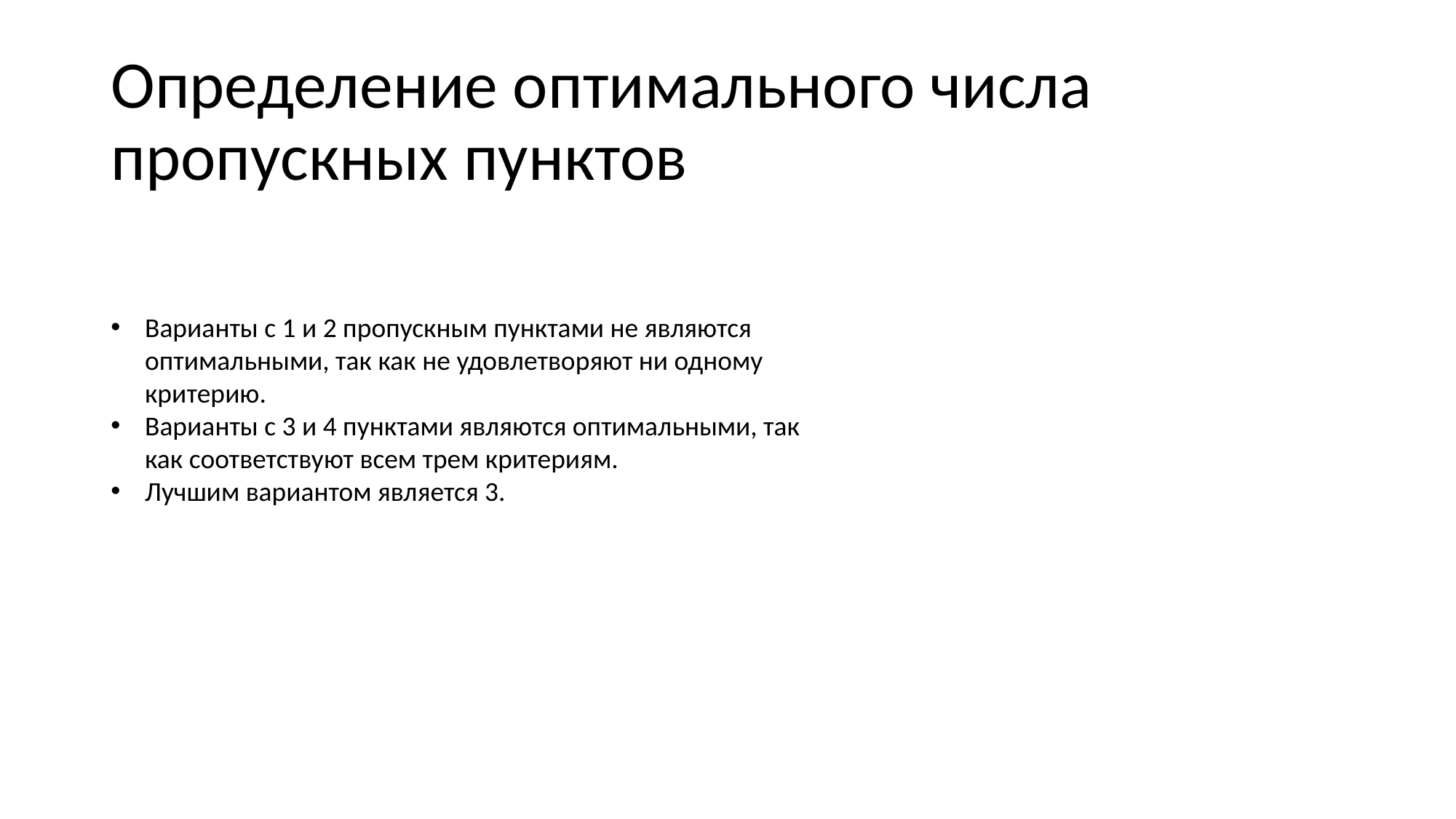

# Определение оптимального числа пропускных пунктов
Варианты с 1 и 2 пропускным пунктами не являются оптимальными, так как не удовлетворяют ни одному критерию.
Варианты с 3 и 4 пунктами являются оптимальными, так как соответствуют всем трем критериям.
Лучшим вариантом является 3.